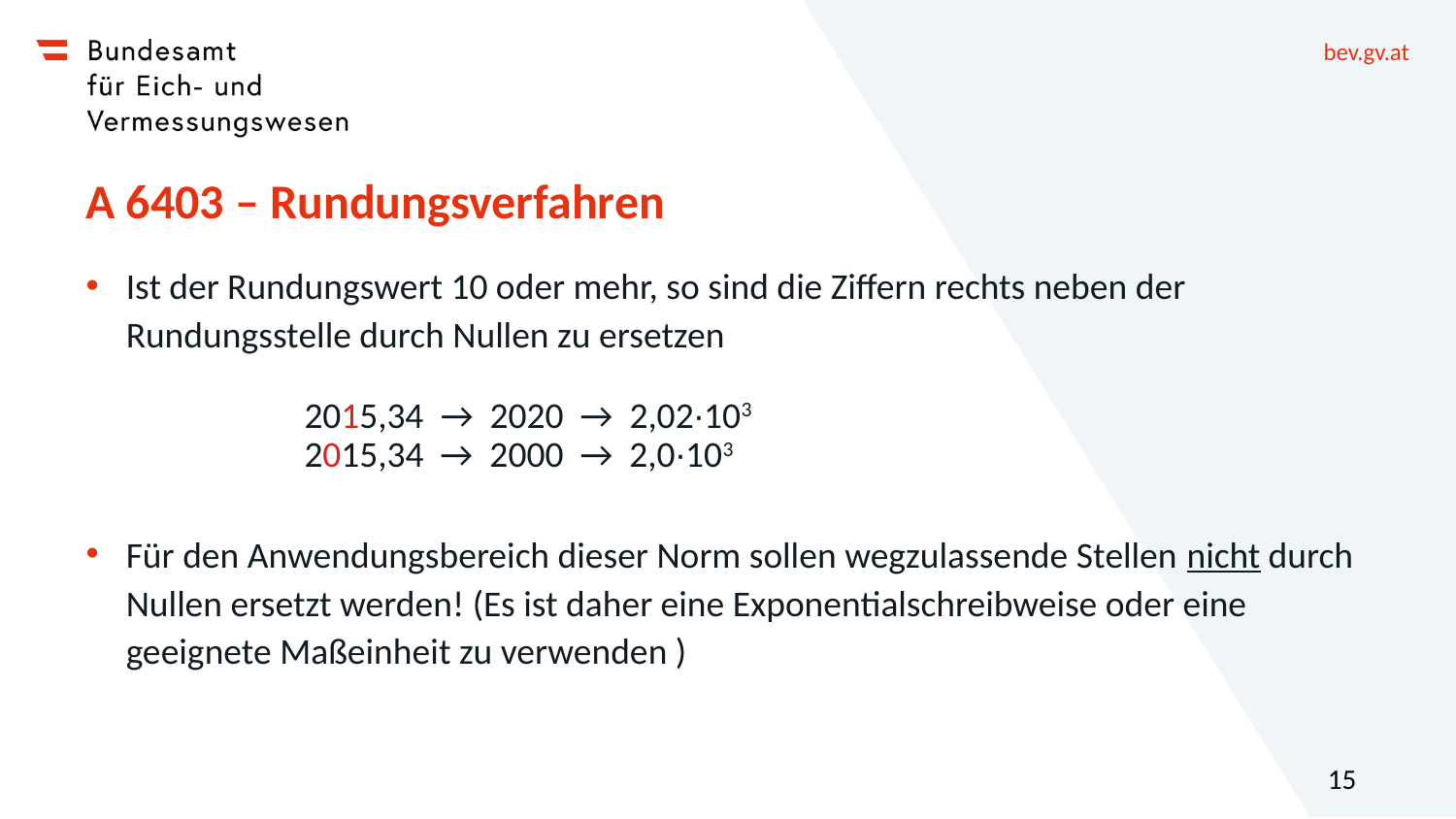

# A 6403 – Rundungsverfahren
Ist der Rundungswert 10 oder mehr, so sind die Ziffern rechts neben der Rundungsstelle durch Nullen zu ersetzen
2015,34  →  2020  →  2,02∙103
2015,34  →  2000  →  2,0∙103

Für den Anwendungsbereich dieser Norm sollen wegzulassende Stellen nicht durch Nullen ersetzt werden! (Es ist daher eine Exponentialschreibweise oder eine geeignete Maßeinheit zu verwenden )

15